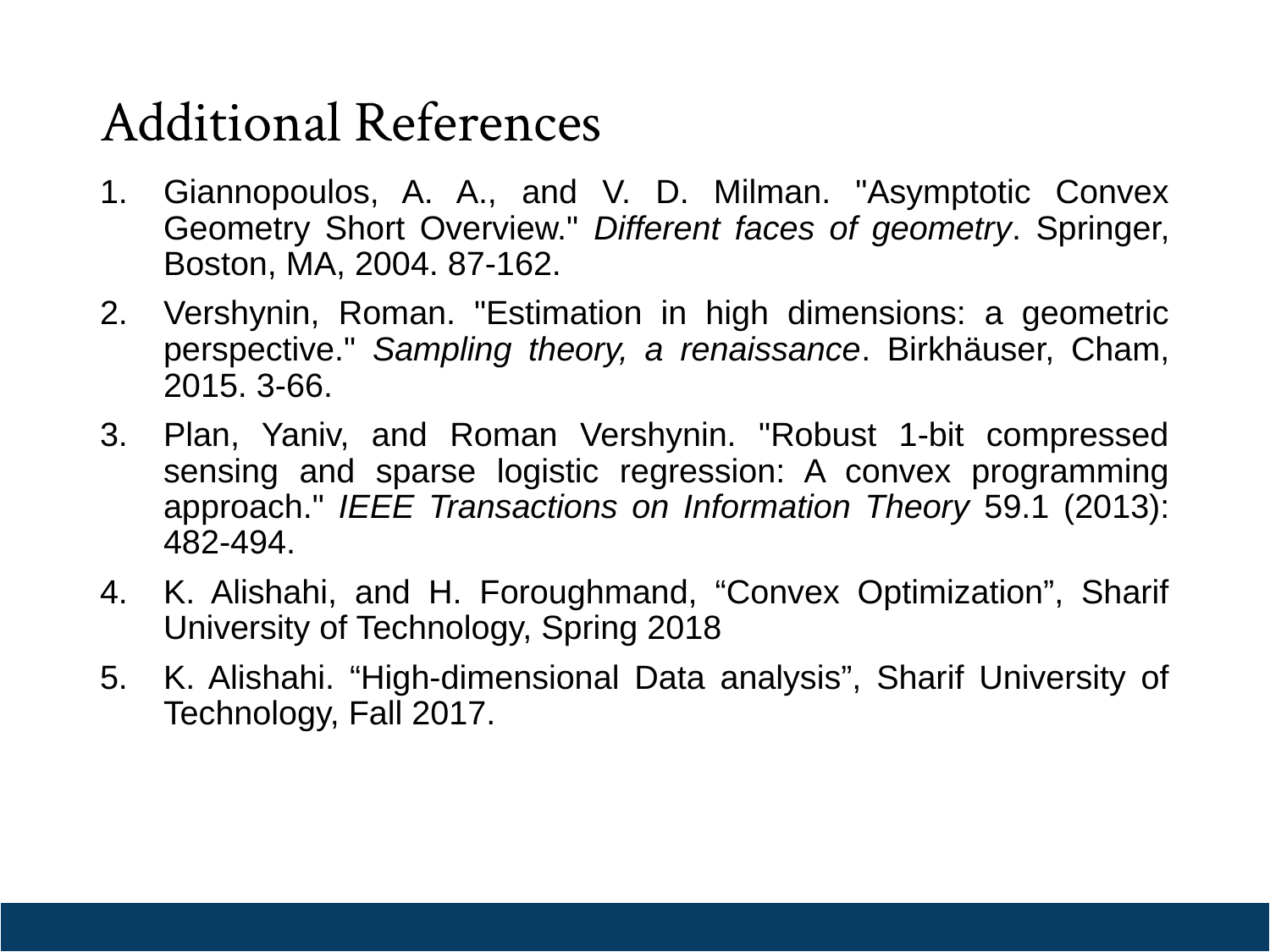

Additional References
Giannopoulos, A. A., and V. D. Milman. "Asymptotic Convex Geometry Short Overview." Different faces of geometry. Springer, Boston, MA, 2004. 87-162.
Vershynin, Roman. "Estimation in high dimensions: a geometric perspective." Sampling theory, a renaissance. Birkhäuser, Cham, 2015. 3-66.
Plan, Yaniv, and Roman Vershynin. "Robust 1-bit compressed sensing and sparse logistic regression: A convex programming approach." IEEE Transactions on Information Theory 59.1 (2013): 482-494.
K. Alishahi, and H. Foroughmand, “Convex Optimization”, Sharif University of Technology, Spring 2018
K. Alishahi. “High-dimensional Data analysis”, Sharif University of Technology, Fall 2017.